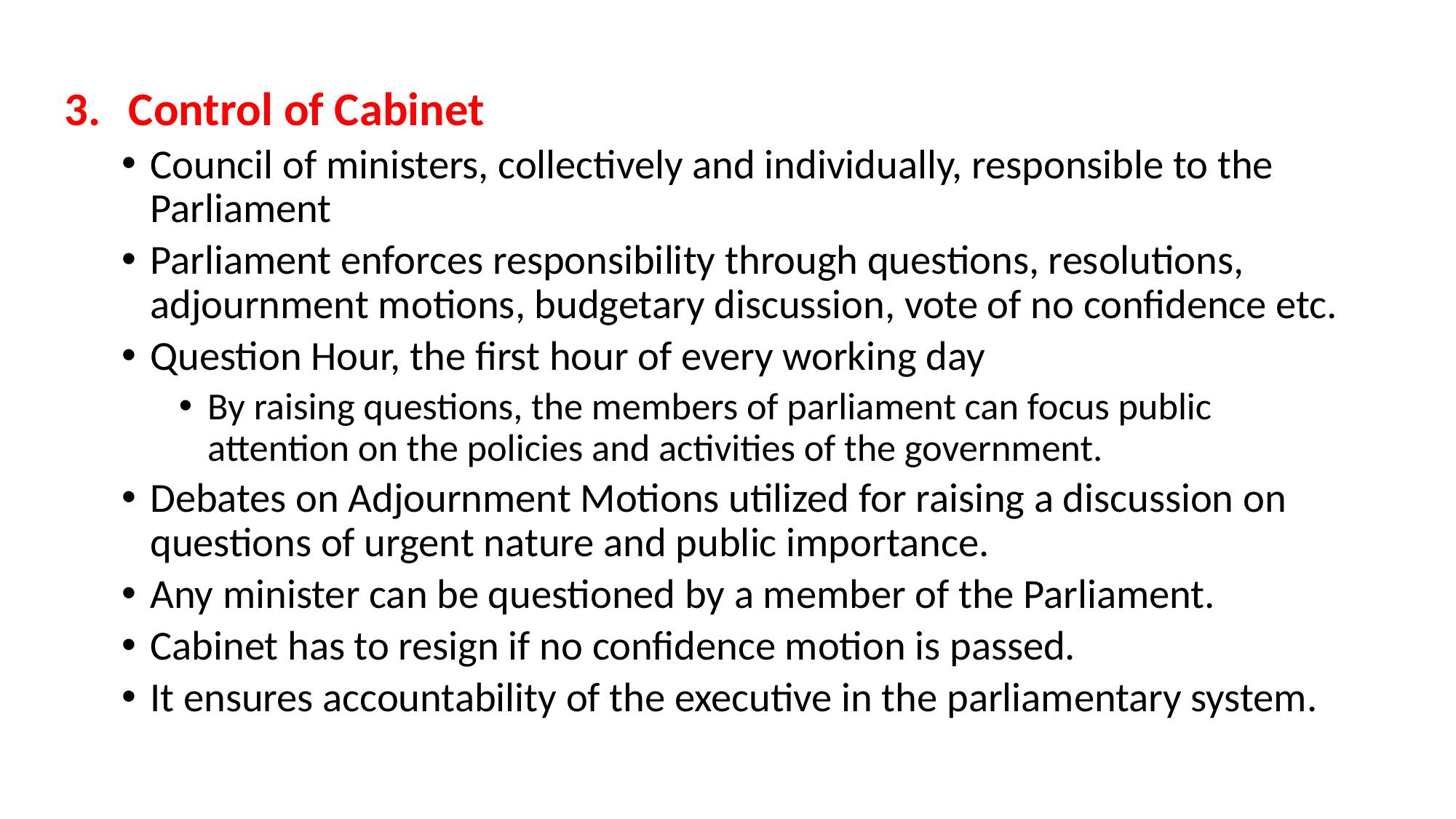

Control of Cabinet
Council of ministers, collectively and individually, responsible to the Parliament
Parliament enforces responsibility through questions, resolutions, adjournment motions, budgetary discussion, vote of no confidence etc.
Question Hour, the first hour of every working day
By raising questions, the members of parliament can focus public attention on the policies and activities of the government.
Debates on Adjournment Motions utilized for raising a discussion on questions of urgent nature and public importance.
Any minister can be questioned by a member of the Parliament.
Cabinet has to resign if no confidence motion is passed.
It ensures accountability of the executive in the parliamentary system.